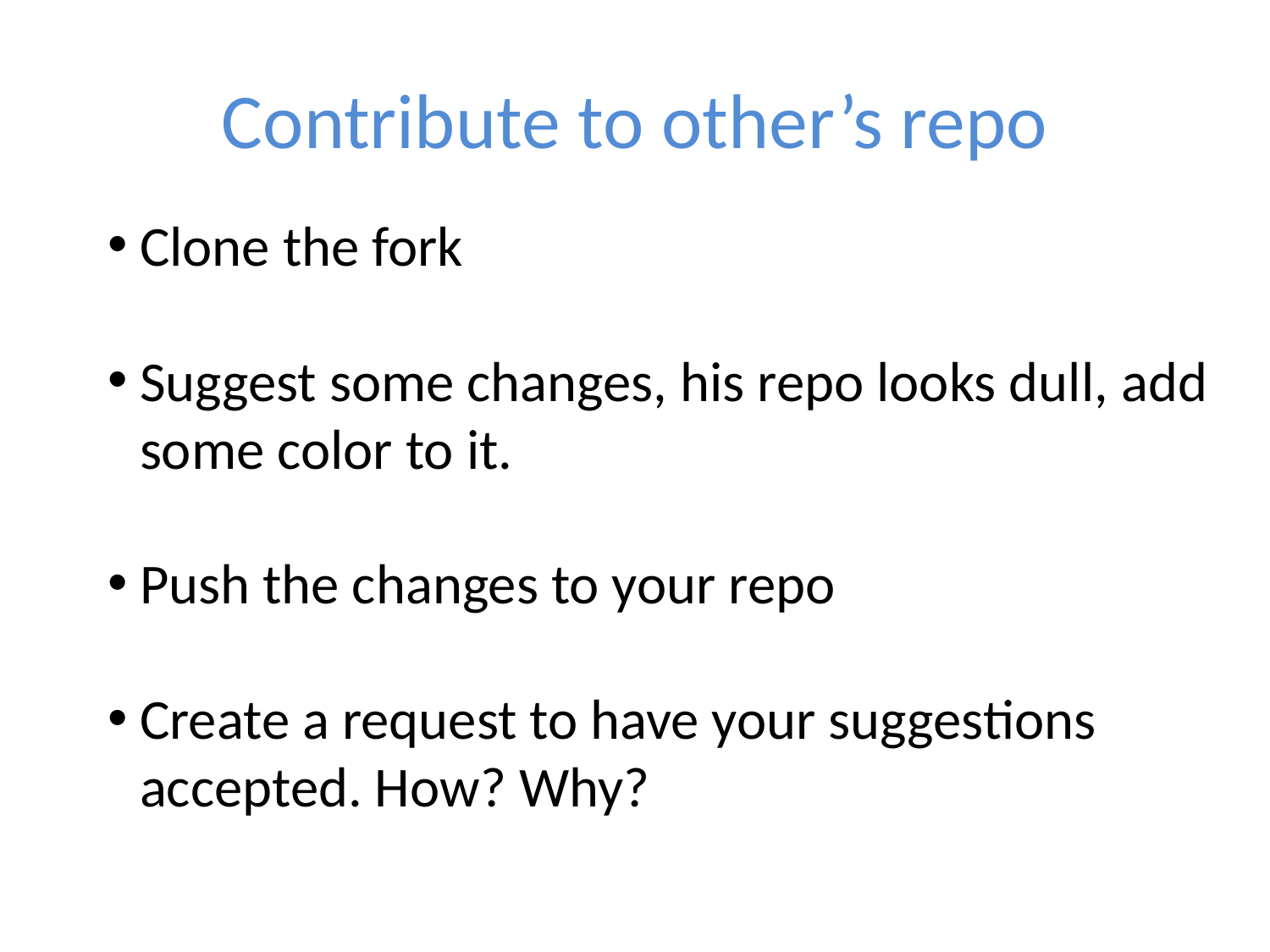

# Contribute to other’s repo
Clone the fork

Suggest some changes, his repo looks dull, add some color to it.

Push the changes to your repo

Create a request to have your suggestions accepted. How? Why?